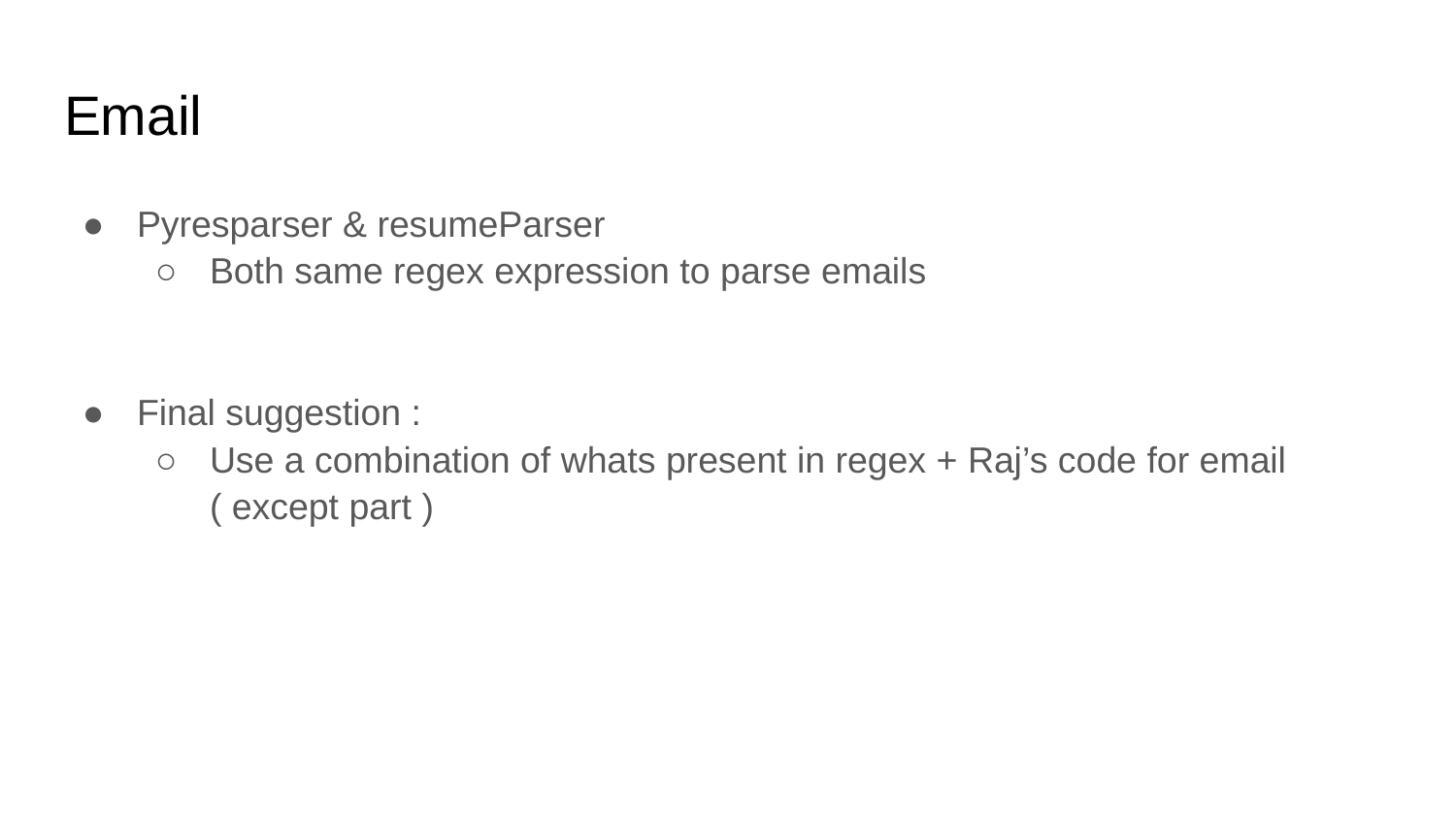

# Email
Pyresparser & resumeParser
Both same regex expression to parse emails

Final suggestion :
Use a combination of whats present in regex + Raj’s code for email ( except part )